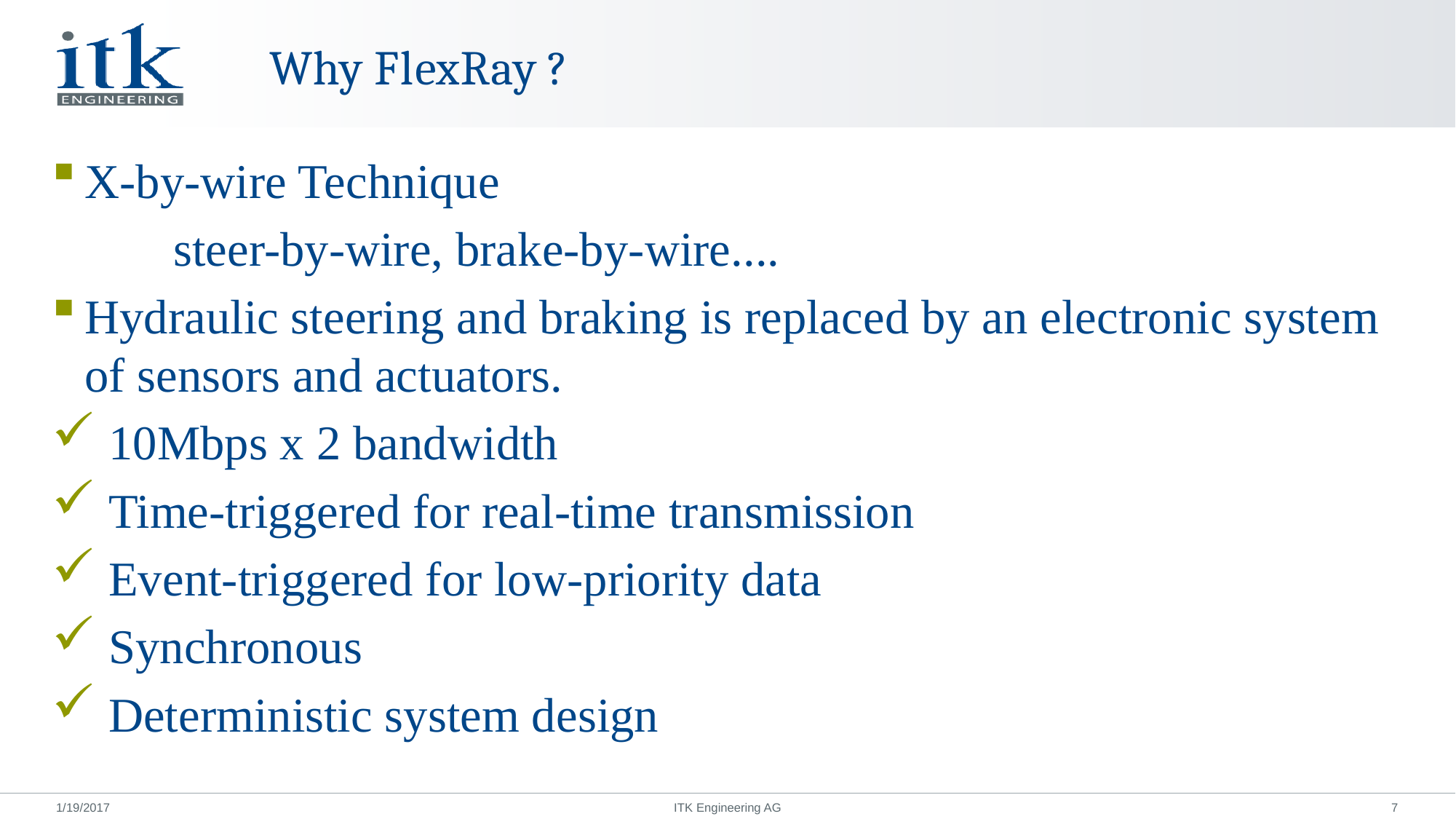

# Why FlexRay ?
X-by-wire Technique
	 steer-by-wire, brake-by-wire....
Hydraulic steering and braking is replaced by an electronic system of sensors and actuators.
 10Mbps x 2 bandwidth
 Time-triggered for real-time transmission
 Event-triggered for low-priority data
 Synchronous
 Deterministic system design

7
1/19/2017
ITK Engineering AG